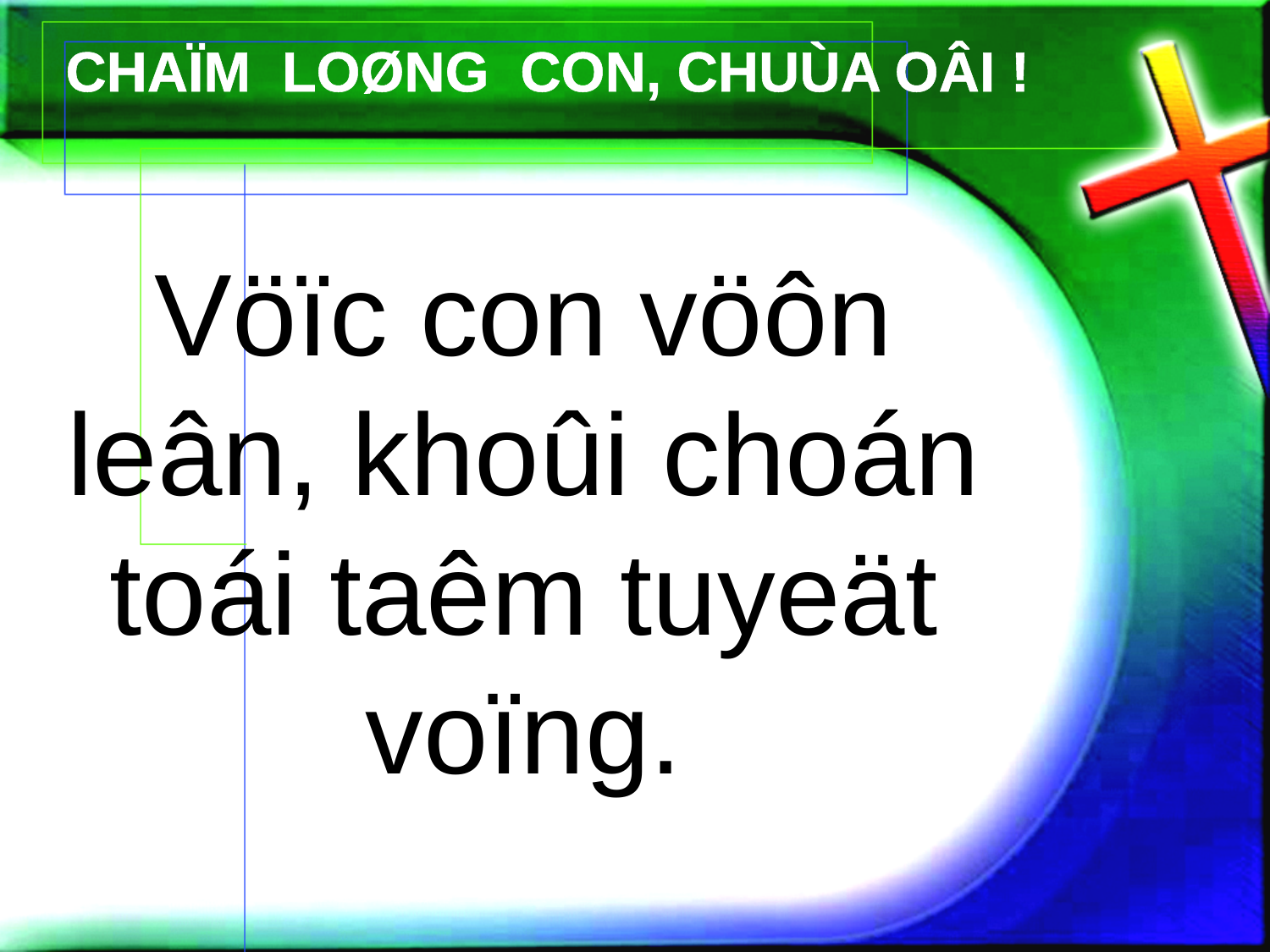

CHAÏM  LOØNG  CON, CHUÙA OÂI !
Vöïc con vöôn leân, khoûi choán toái taêm tuyeät voïng.